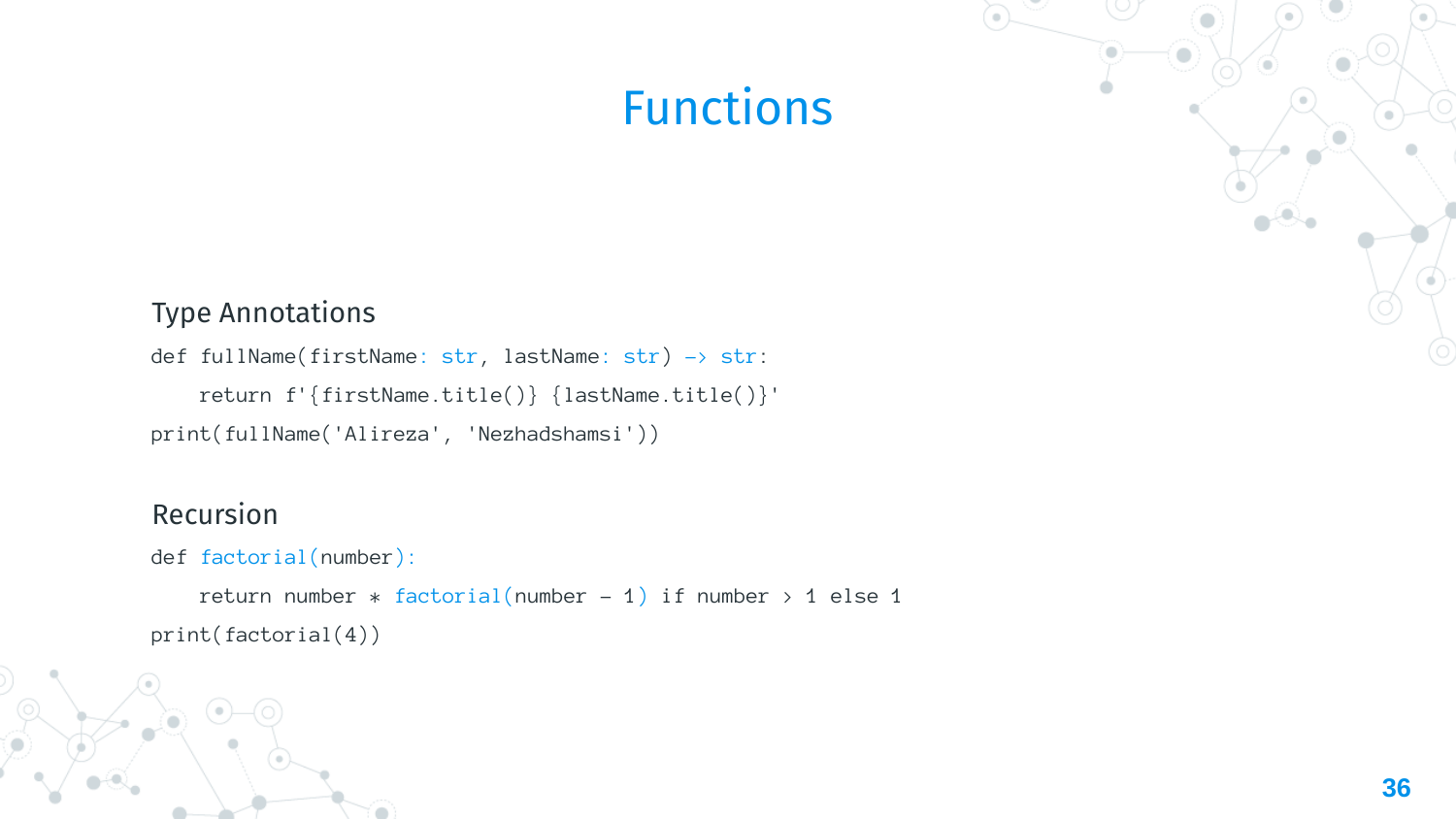

# Functions
Type Annotations
def fullName(firstName: str, lastName: str) -> str:
    return f'{firstName.title()} {lastName.title()}'
print(fullName('Alireza', 'Nezhadshamsi'))

Recursion
def factorial(number):
    return number * factorial(number - 1) if number > 1 else 1
print(factorial(4))
36